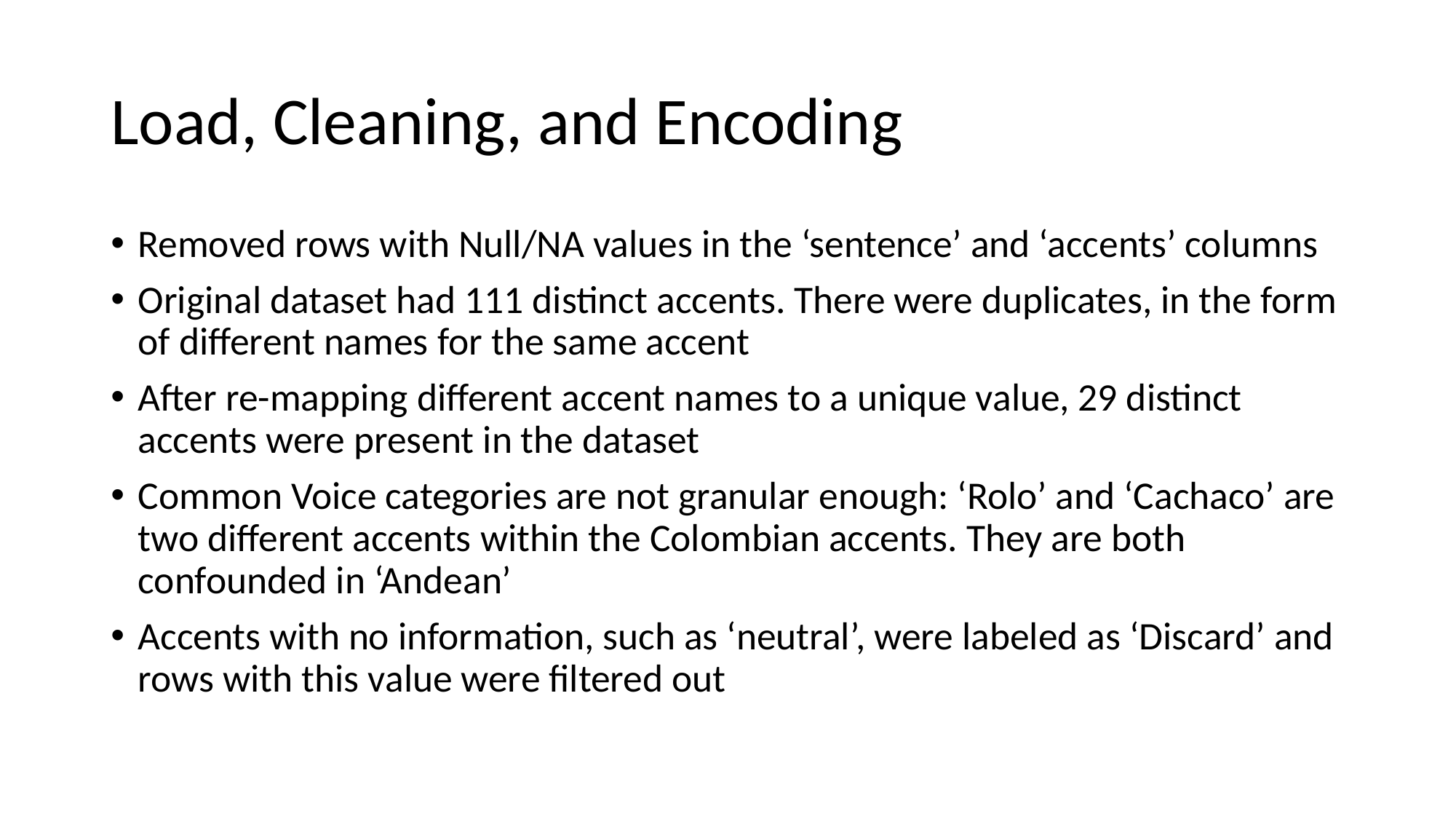

# Load, Cleaning, and Encoding
Removed rows with Null/NA values in the ‘sentence’ and ‘accents’ columns
Original dataset had 111 distinct accents. There were duplicates, in the form of different names for the same accent
After re-mapping different accent names to a unique value, 29 distinct accents were present in the dataset
Common Voice categories are not granular enough: ‘Rolo’ and ‘Cachaco’ are two different accents within the Colombian accents. They are both confounded in ‘Andean’
Accents with no information, such as ‘neutral’, were labeled as ‘Discard’ and rows with this value were filtered out